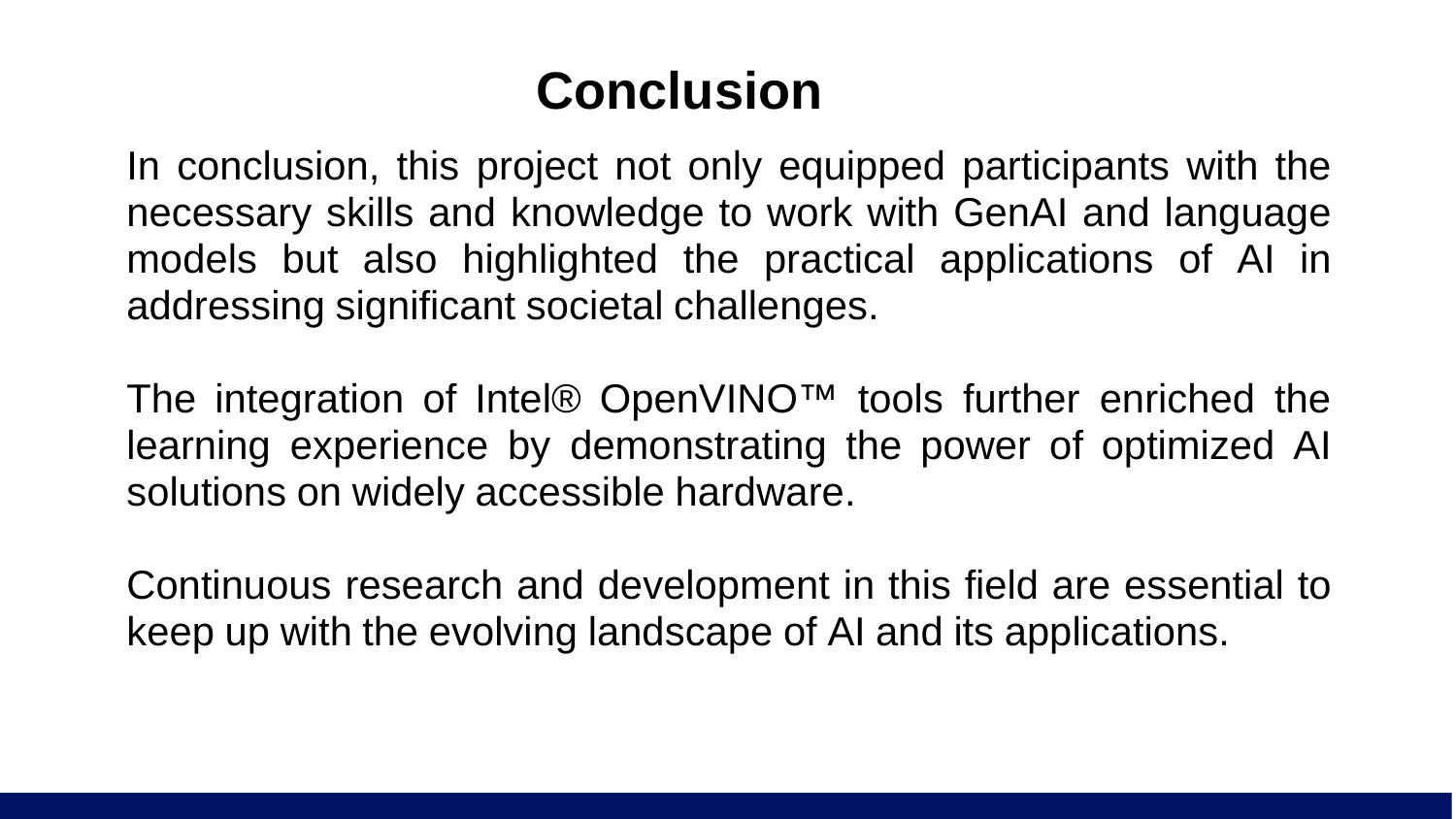

Conclusion
In conclusion, this project not only equipped participants with the necessary skills and knowledge to work with GenAI and language models but also highlighted the practical applications of AI in addressing significant societal challenges.

The integration of Intel® OpenVINO™ tools further enriched the learning experience by demonstrating the power of optimized AI solutions on widely accessible hardware.

Continuous research and development in this field are essential to keep up with the evolving landscape of AI and its applications.